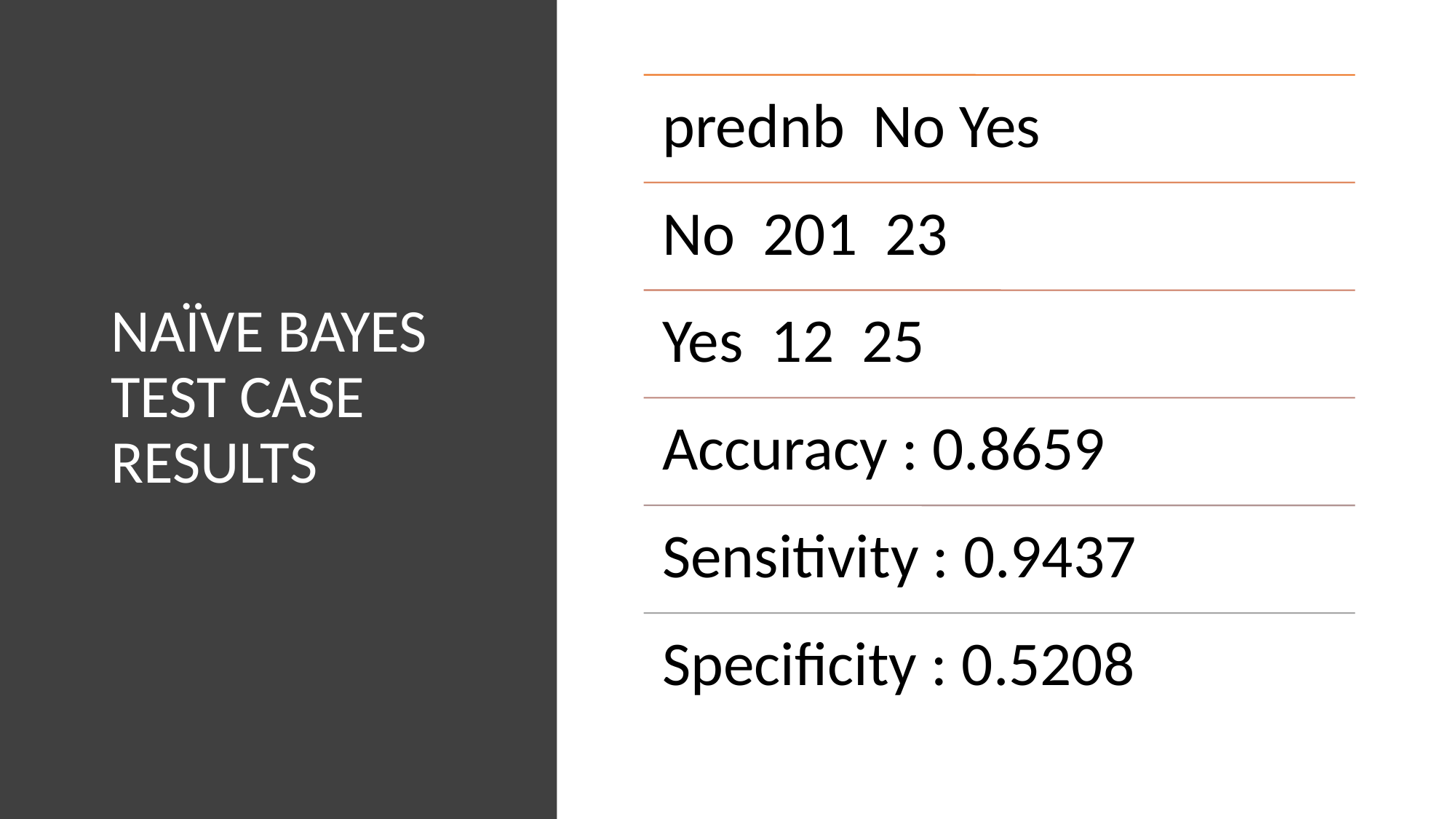

prednb  No Yes
No  201  23
Yes  12  25
Accuracy : 0.8659
Sensitivity : 0.9437
Specificity : 0.5208
# NAÏVE BAYES TEST CASE RESULTS